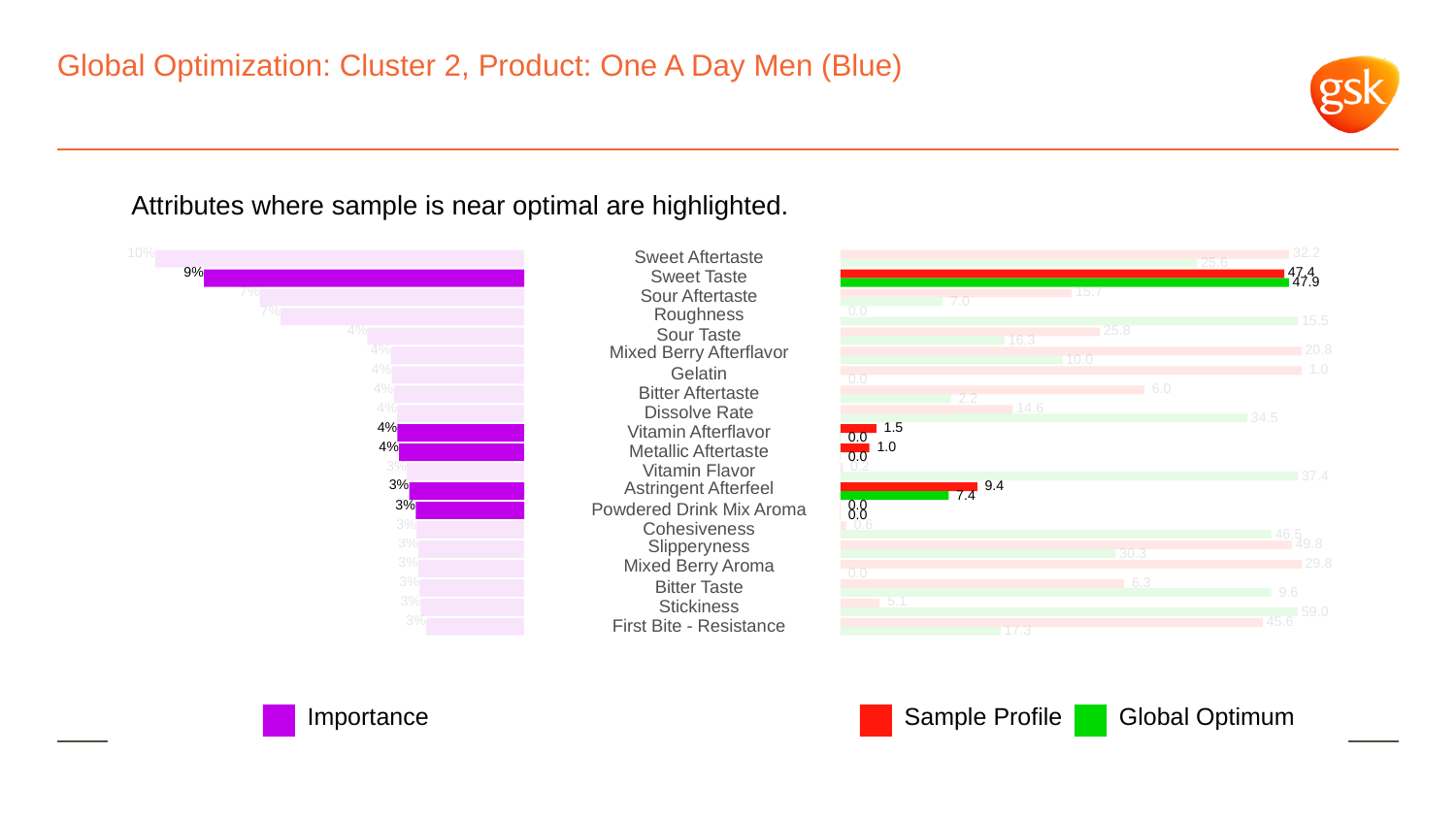

# Global Optimization: Cluster 2, Product: One A Day Men (Blue)

Attributes where sample is near optimal are highlighted.

10%
 32.2

Sweet Aftertaste
 25.6

9%
 47.4

Sweet Taste
 47.9

7%
 15.7

Sour Aftertaste
  7.0

7%
Roughness
  0.0

 15.5

4%
 25.8

Sour Taste
 16.3

4%
Mixed Berry Afterflavor
 20.8

 10.0

4%
  1.0

Gelatin
  0.0

4%
  6.0

Bitter Aftertaste
  2.2

4%
 14.6

Dissolve Rate
 34.5

4%
  1.5

Vitamin Afterflavor
  0.0

4%
  1.0

Metallic Aftertaste
  0.0

3%
  0.2

Vitamin Flavor
 37.4

3%
Astringent Afterfeel
  9.4

  7.4

3%
  0.0

Powdered Drink Mix Aroma
  0.0

3%
  0.6

Cohesiveness
 46.5

3%
Slipperyness
 49.8

 30.3

3%
Mixed Berry Aroma
 29.8

  0.0

3%
  6.3

Bitter Taste
  9.6

3%
  5.1

Stickiness
 59.0

3%
 45.6

First Bite - Resistance
 17.3

Global Optimum
Sample Profile
Importance